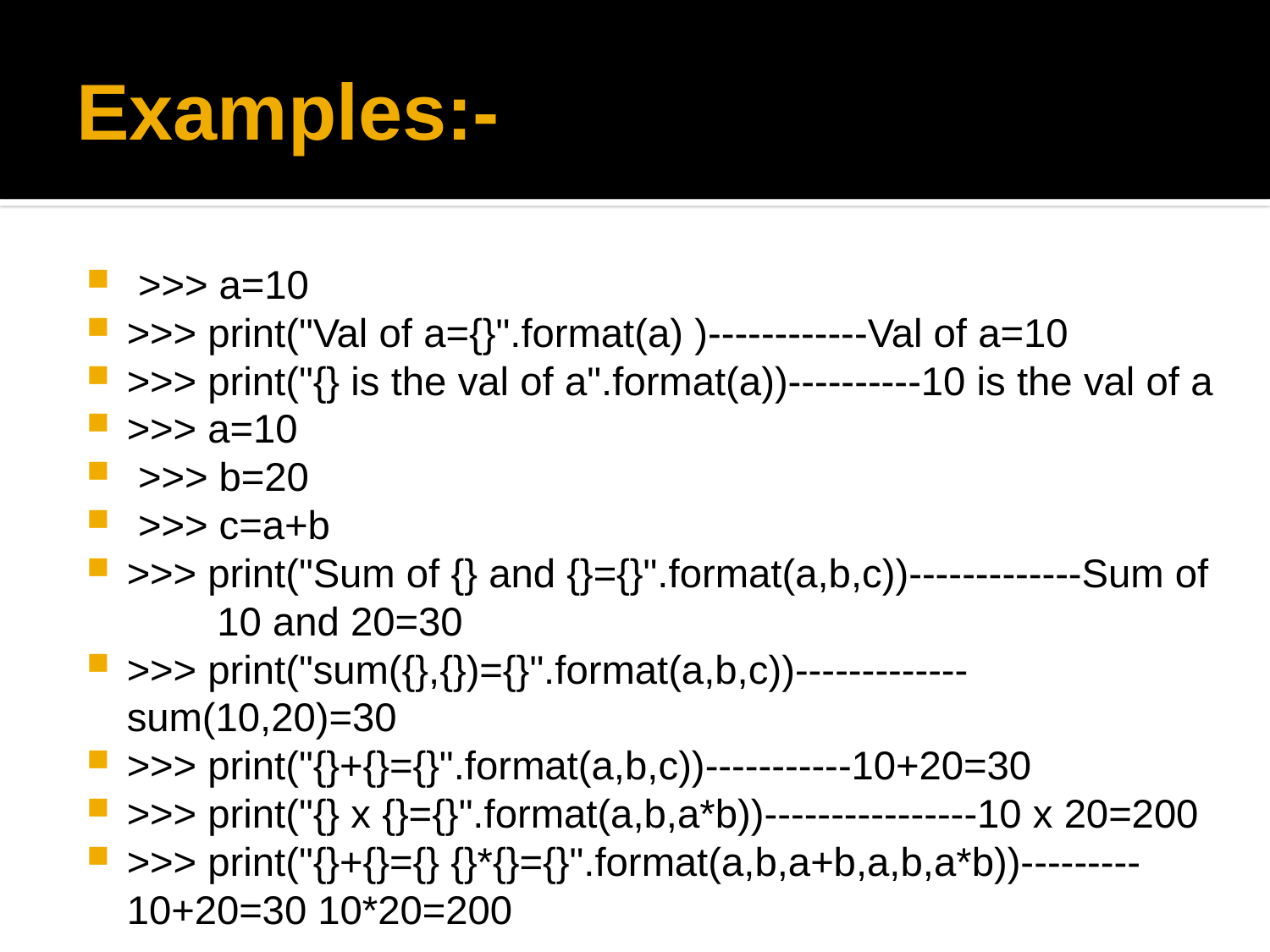

# Examples:-
 >>> a=10
>>> print("Val of a={}".format(a) )------------Val of a=10
>>> print("{} is the val of a".format(a))----------10 is the val of a
>>> a=10
 >>> b=20
 >>> c=a+b
>>> print("Sum of {} and {}={}".format(a,b,c))-------------Sum of 							10 and 20=30
>>> print("sum({},{})={}".format(a,b,c))-------------									sum(10,20)=30
>>> print("{}+{}={}".format(a,b,c))-----------10+20=30
>>> print("{} x {}={}".format(a,b,a*b))----------------10 x 20=200
>>> print("{}+{}={} {}*{}={}".format(a,b,a+b,a,b,a*b))---------							10+20=30 10*20=200